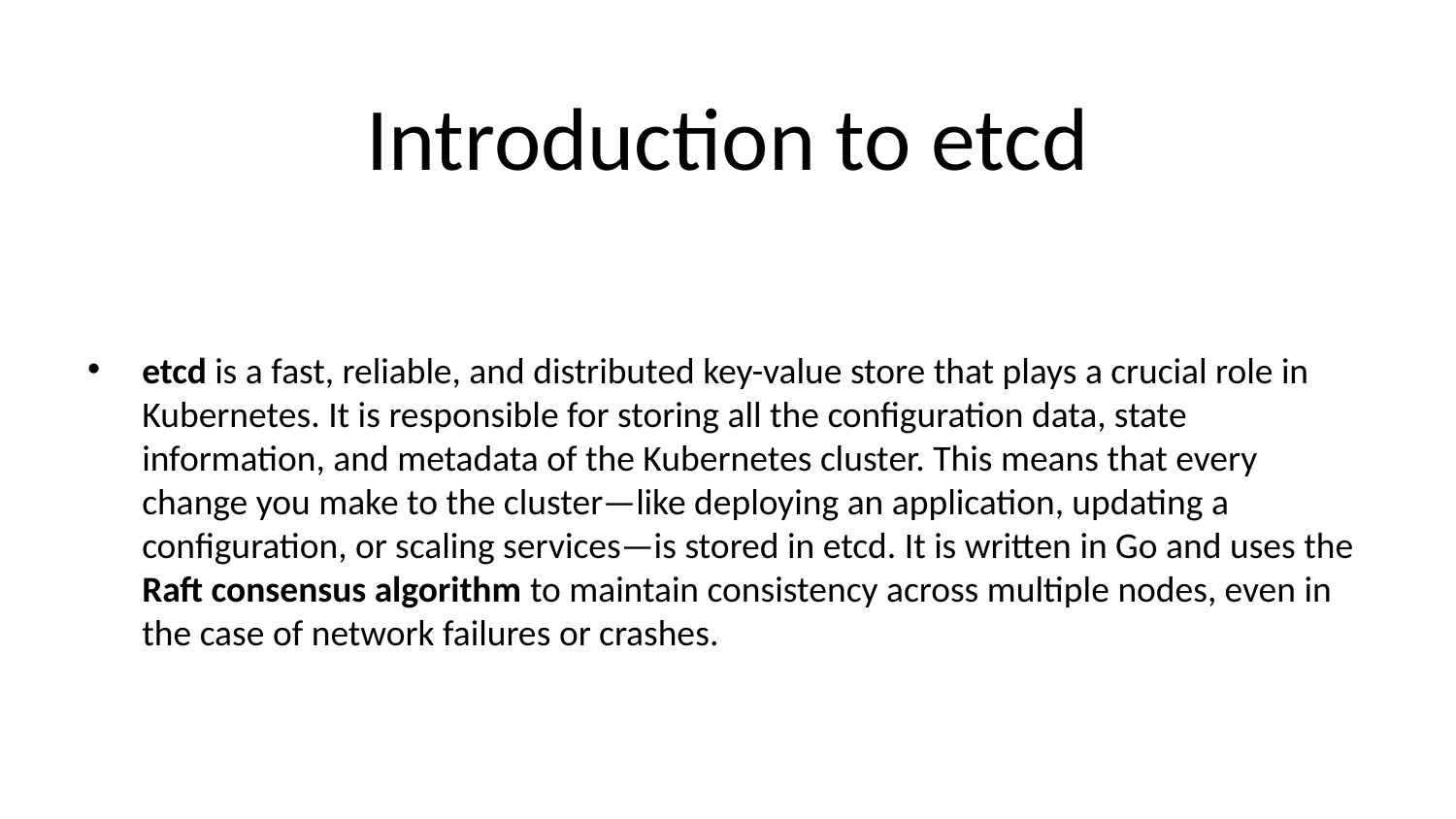

# Introduction to etcd

etcd is a fast, reliable, and distributed key-value store that plays a crucial role in Kubernetes. It is responsible for storing all the configuration data, state information, and metadata of the Kubernetes cluster. This means that every change you make to the cluster—like deploying an application, updating a configuration, or scaling services—is stored in etcd. It is written in Go and uses the Raft consensus algorithm to maintain consistency across multiple nodes, even in the case of network failures or crashes.